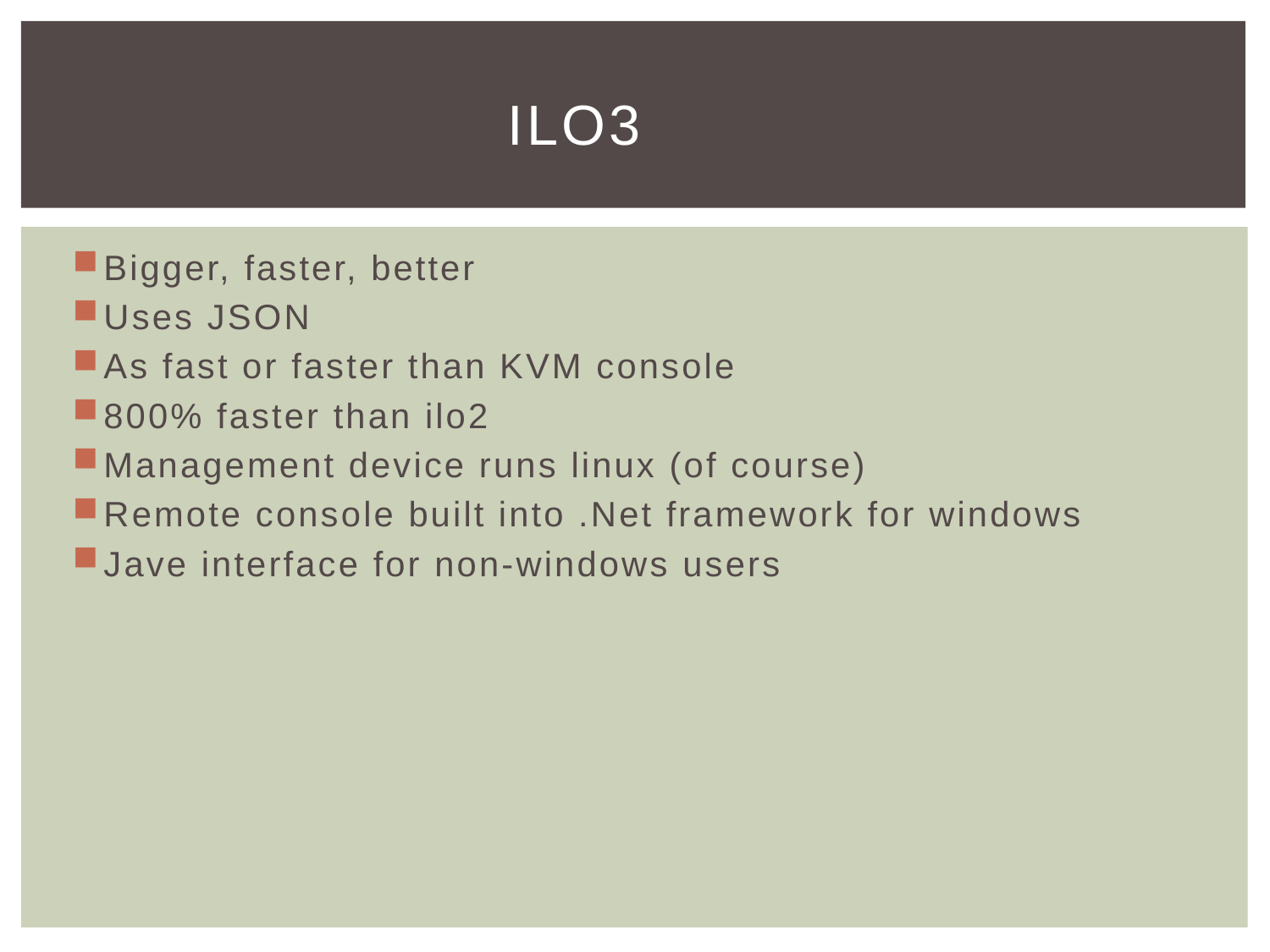

# Ilo3
Bigger, faster, better
Uses JSON
As fast or faster than KVM console
800% faster than ilo2
Management device runs linux (of course)
Remote console built into .Net framework for windows
Jave interface for non-windows users